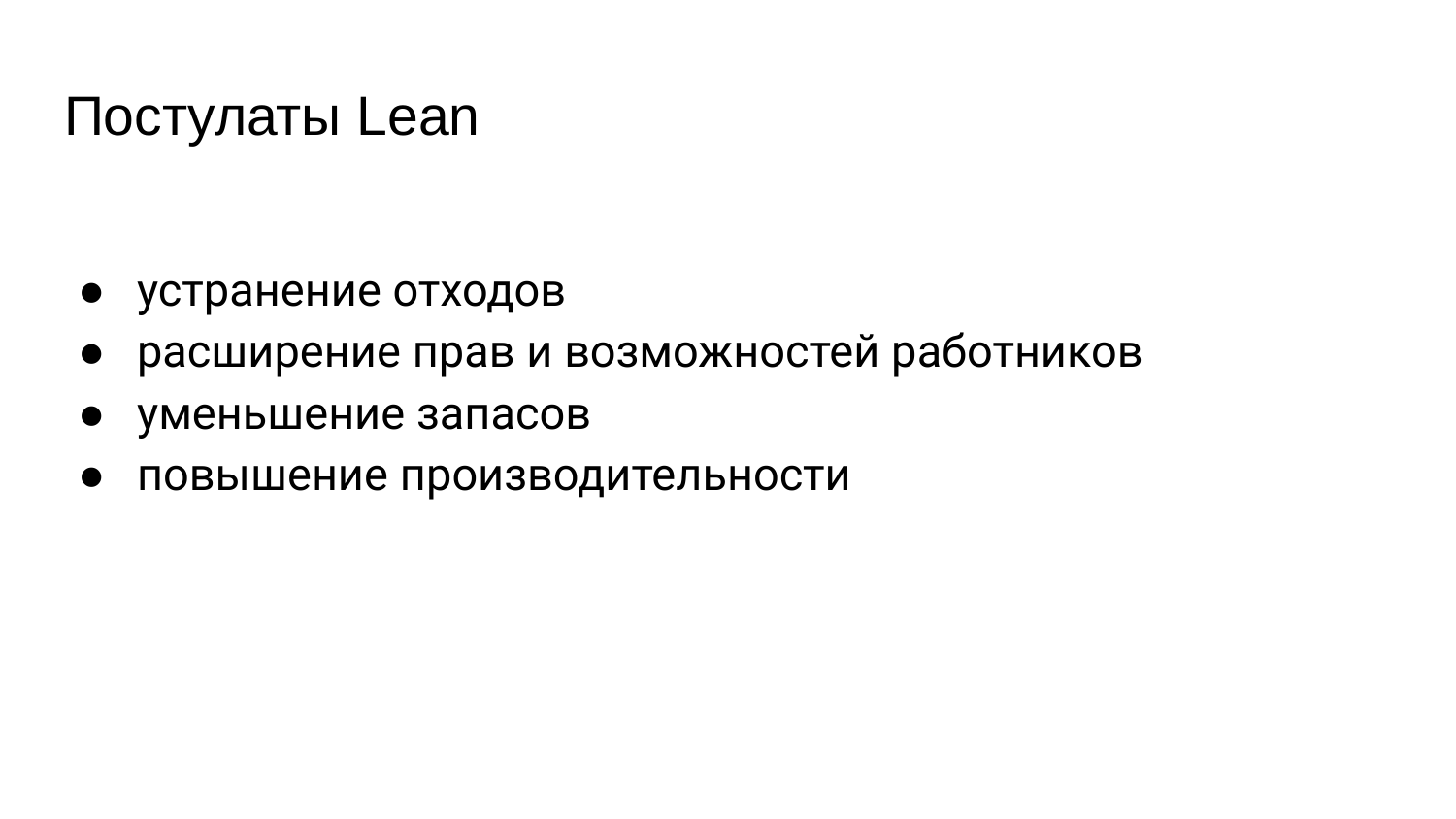

# Постулаты Lean
устранение отходов
расширение прав и возможностей работников
уменьшение запасов
повышение производительности